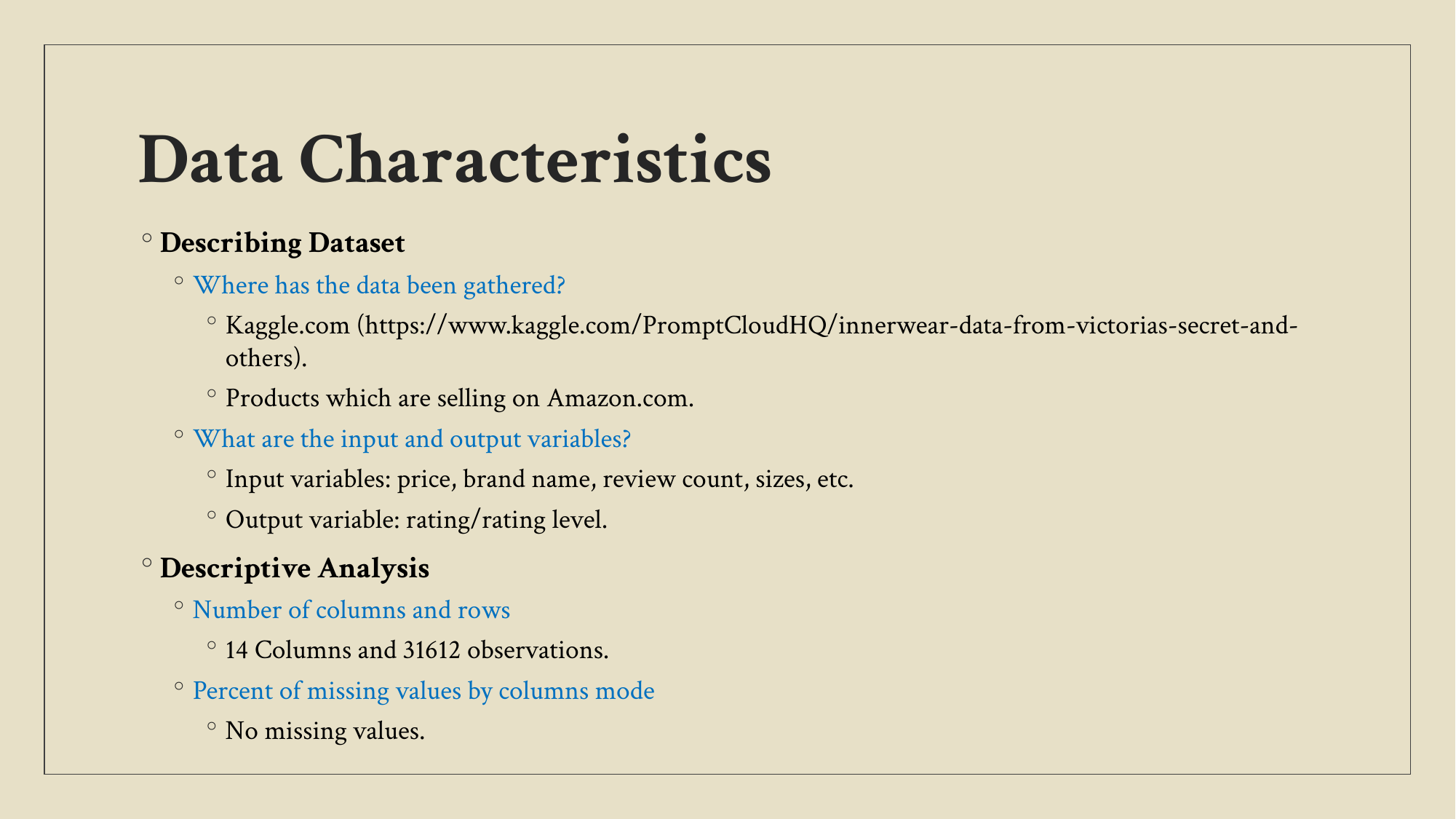

# Data Characteristics
Describing Dataset
Where has the data been gathered?
Kaggle.com (https://www.kaggle.com/PromptCloudHQ/innerwear-data-from-victorias-secret-and-others).
Products which are selling on Amazon.com.
What are the input and output variables?
Input variables: price, brand name, review count, sizes, etc.
Output variable: rating/rating level.
Descriptive Analysis
Number of columns and rows
14 Columns and 31612 observations.
Percent of missing values by columns mode
No missing values.